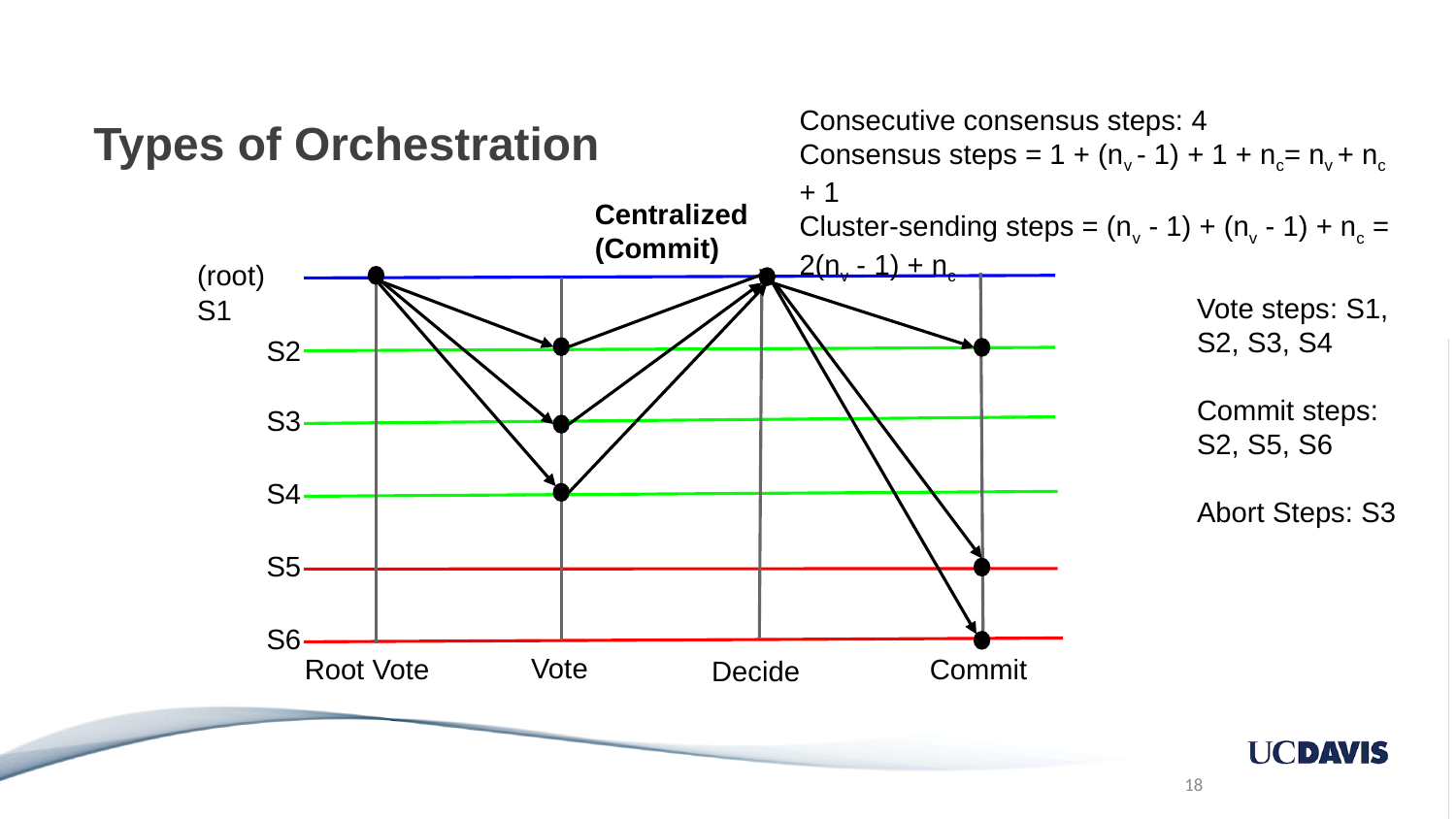

Consecutive consensus steps: 4
Consensus steps = 1 + (nv - 1) + 1 + nc= nv + nc + 1
Cluster-sending steps = (nv - 1) + (nv - 1) + nc = 2(nv - 1) + nc
# Types of Orchestration
Centralized (Commit)
(root) S1

Vote steps: S1, S2, S3, S4
Commit steps: S2, S5, S6

Abort Steps: S3
S2

S3

S4

S5

S6

Vote
Root Vote
Commit
Decide
18